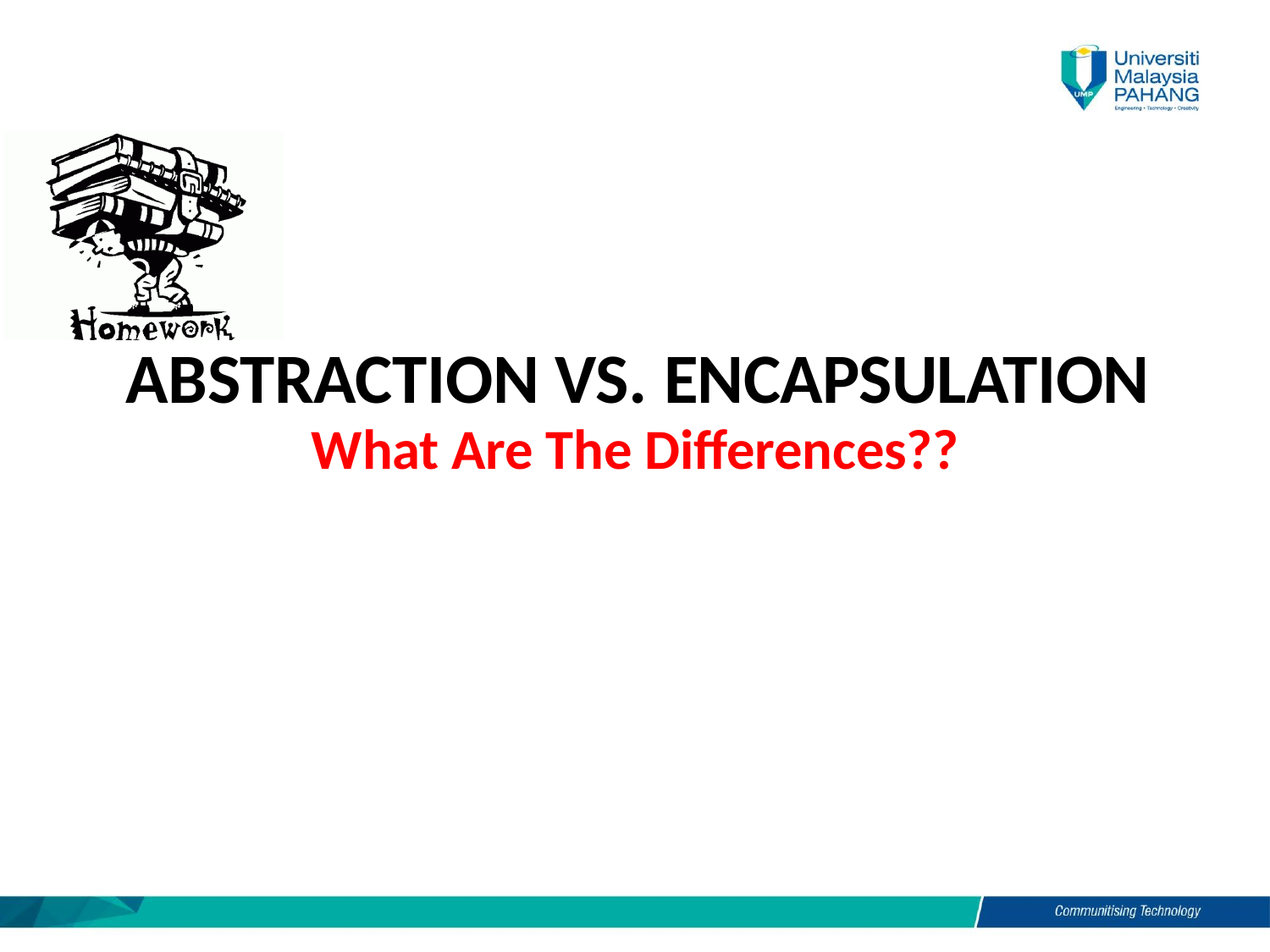

# ABSTRACTION VS. ENCAPSULATION
What Are The Differences??